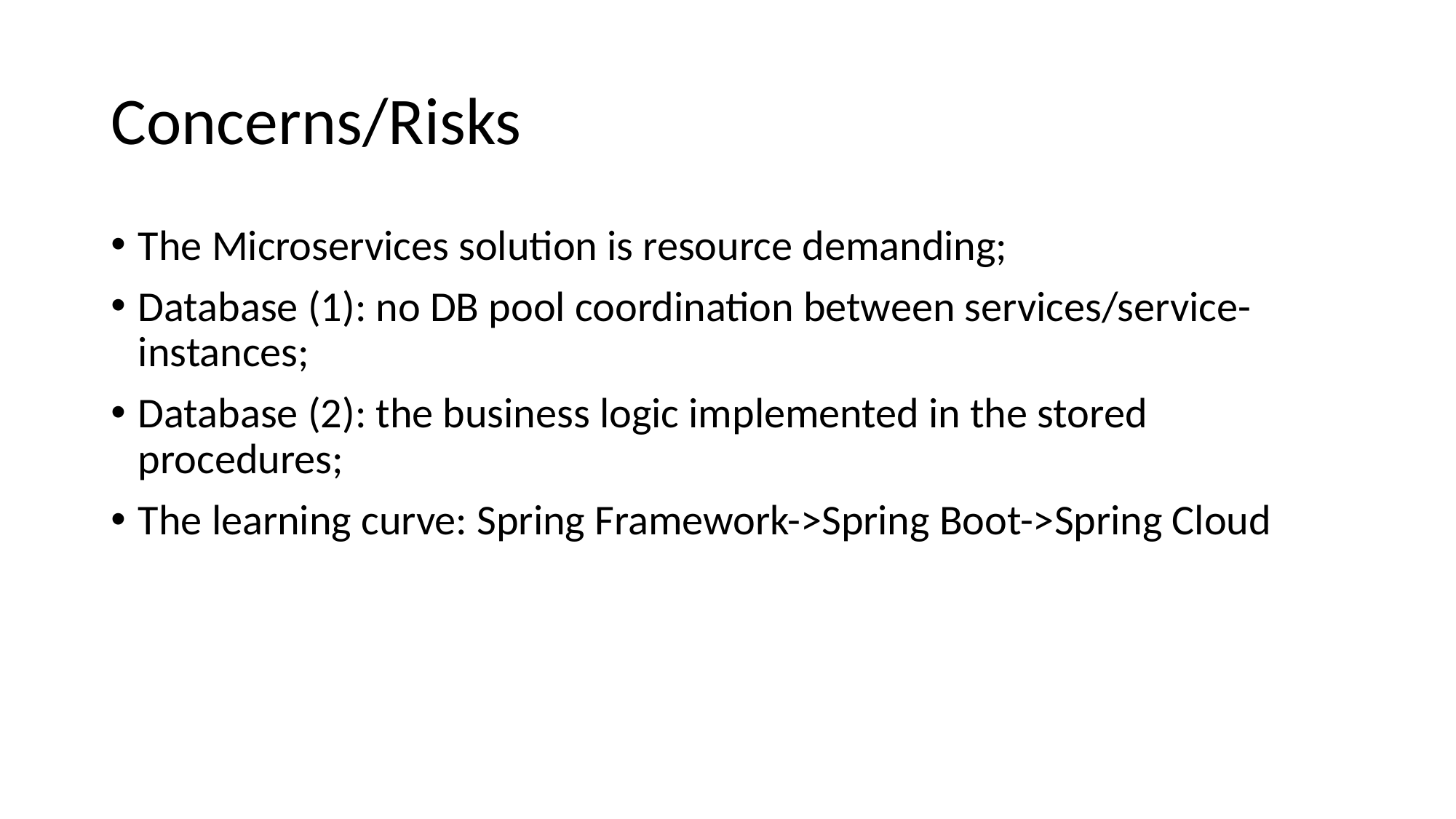

# Concerns/Risks
The Microservices solution is resource demanding;
Database (1): no DB pool coordination between services/service- instances;
Database (2): the business logic implemented in the stored procedures;
The learning curve: Spring Framework->Spring Boot->Spring Cloud